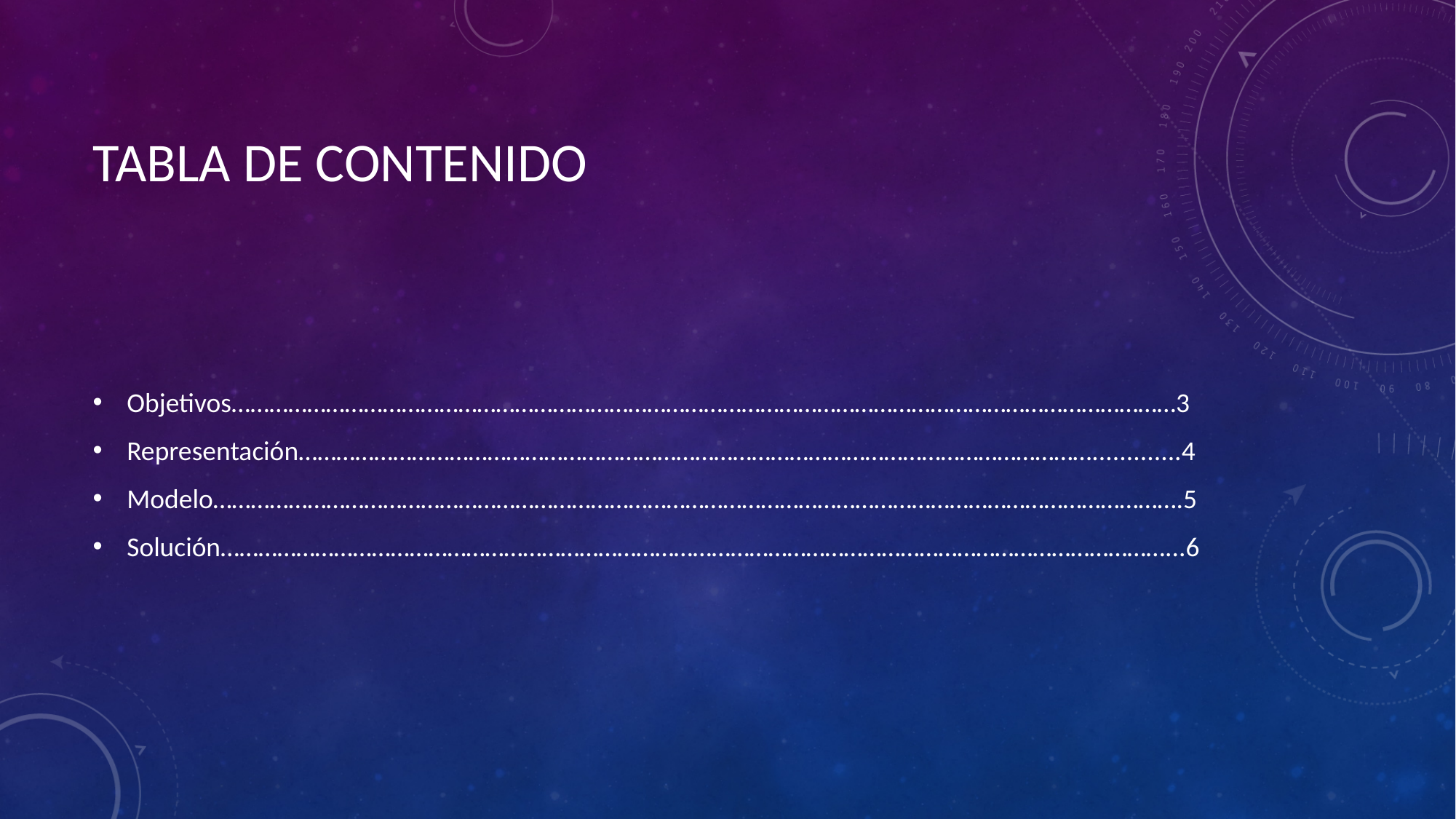

# Tabla de contenido
Objetivos……………………………………………………………………………………………………………………………………3
Representación……………………………………………………………………………………………………………….............4
Modelo……………………………………………………………………………………………………………………………………….5
Solución……………………………………………………………………………………………………………………………………...6